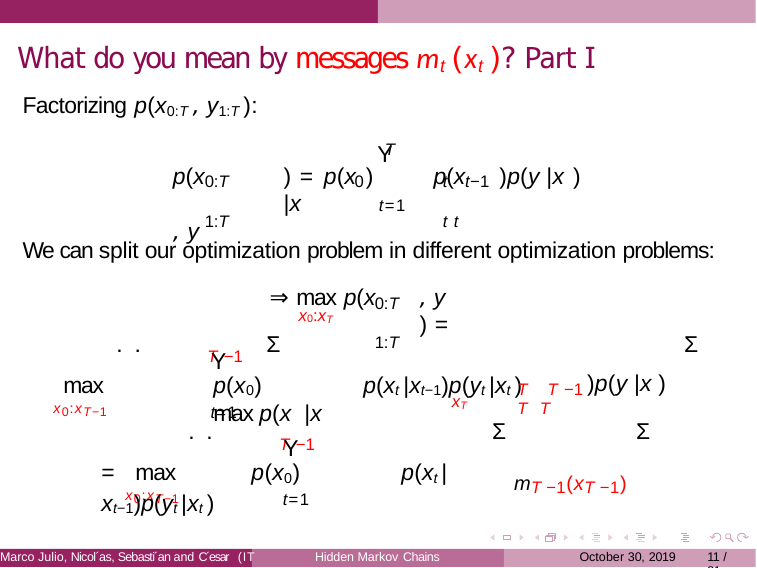

What do you mean by messages mt (xt )? Part I
Factorizing p(x0:T , y1:T ):
T
Y
p(x	, y
) = p(x )	p(x |x
)p(y |x )
0
t   t−1	t t
0:T	1:T
t=1

We can split our optimization problem in different optimization problems:
⇒ max p(x	, y	) =
0:T	1:T
x0:xT
..	Σ
Σ
T −1
Y
max	p(x0)	p(xt |xt−1)p(yt |xt )	max p(x  |x
)p(y |x )
T  T −1	T T
xT
x0:xT−1
t=1
..
Σ
Σ
T −1
Y
= max	p(x0)	p(xt |xt−1)p(yt |xt )
mT −1(xT −1)
x0:xT−1
t=1

Marco Julio, Nicol´as, Sebasti´an and C´esar
Hidden Markov Chains
October 30, 2019
11 / 31
(IT